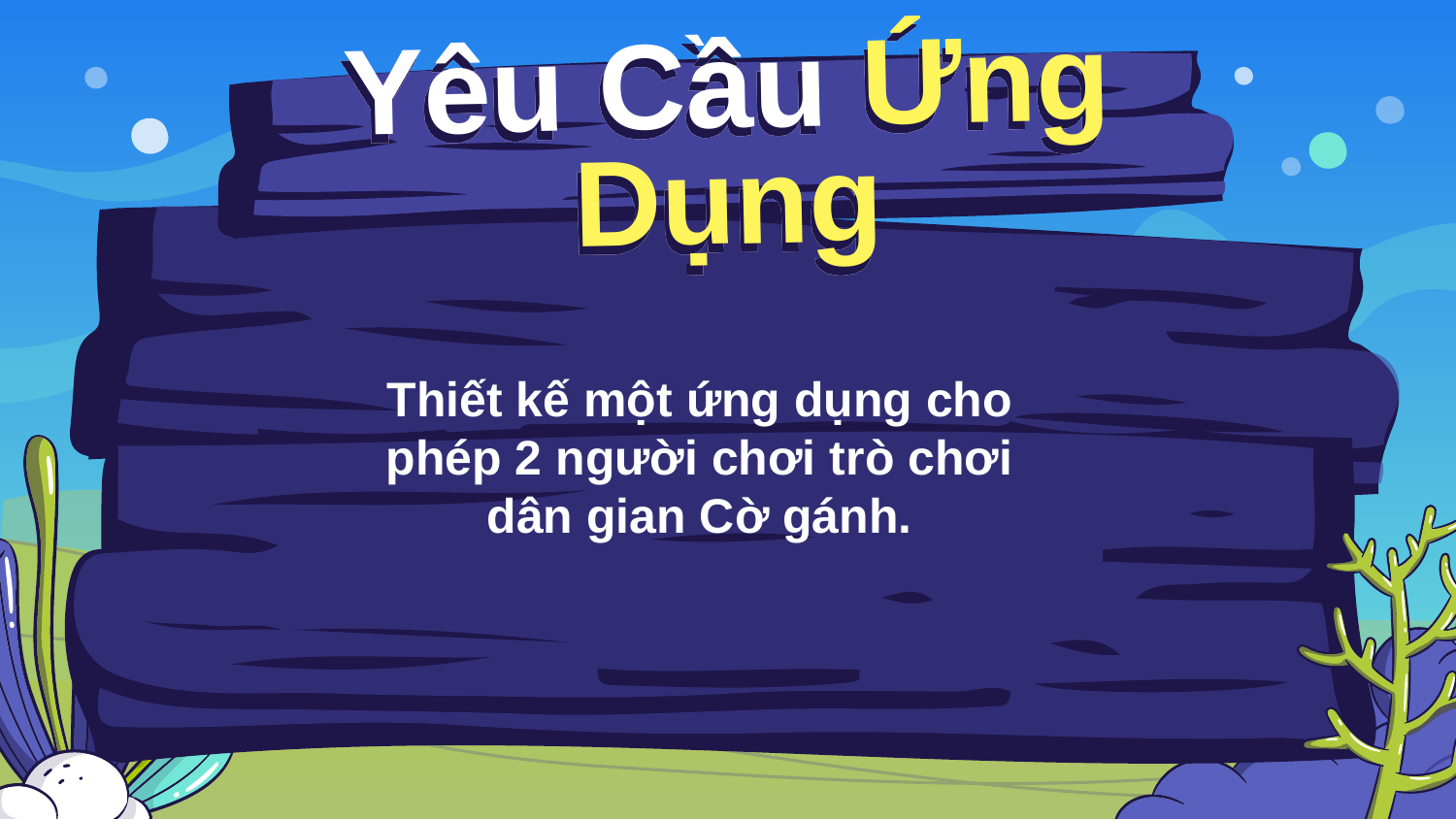

# Yêu Cầu Ứng Dụng

Thiết kế một ứng dụng cho phép 2 người chơi trò chơi dân gian Cờ gánh.